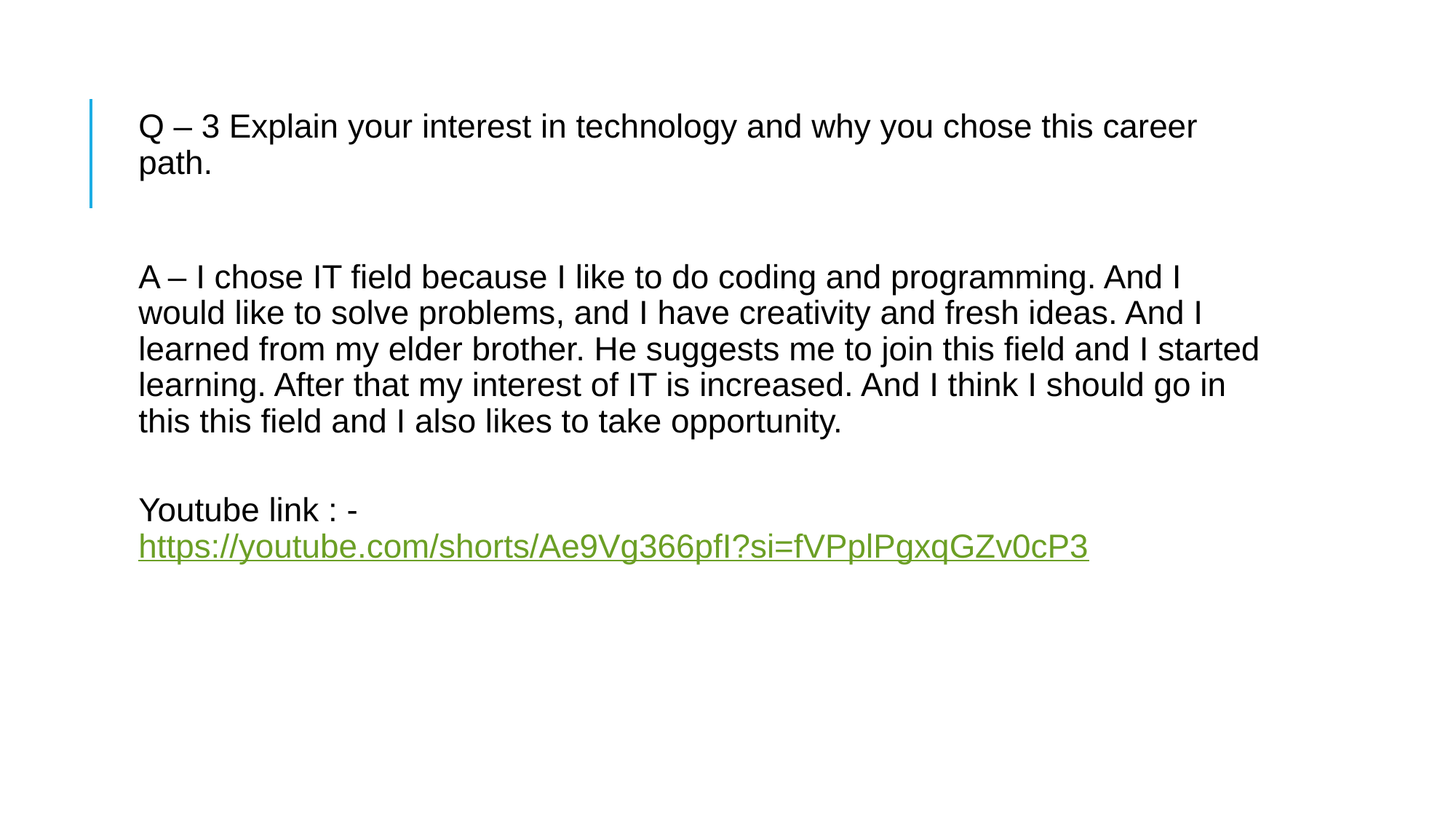

Q – 3 Explain your interest in technology and why you chose this career path.

A – I chose IT field because I like to do coding and programming. And I would like to solve problems, and I have creativity and fresh ideas. And I learned from my elder brother. He suggests me to join this field and I started learning. After that my interest of IT is increased. And I think I should go in this this field and I also likes to take opportunity.

Youtube link : - https://youtube.com/shorts/Ae9Vg366pfI?si=fVPplPgxqGZv0cP3